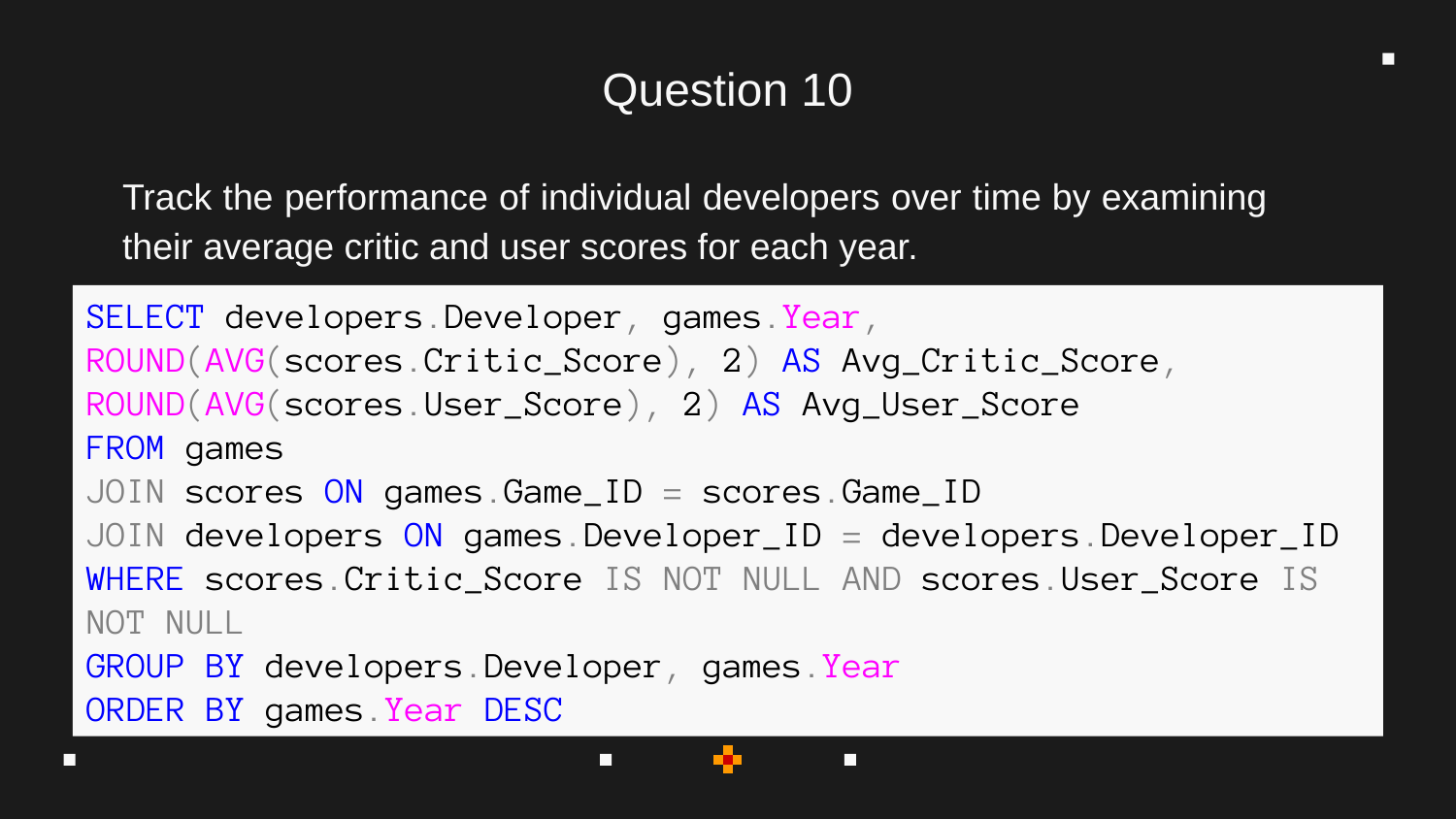

# Question 10
Track the performance of individual developers over time by examining their average critic and user scores for each year.
SELECT developers.Developer, games.Year, ROUND(AVG(scores.Critic_Score), 2) AS Avg_Critic_Score, ROUND(AVG(scores.User_Score), 2) AS Avg_User_Score
FROM games
JOIN scores ON games.Game_ID = scores.Game_ID
JOIN developers ON games.Developer_ID = developers.Developer_ID
WHERE scores.Critic_Score IS NOT NULL AND scores.User_Score IS NOT NULL
GROUP BY developers.Developer, games.Year
ORDER BY games.Year DESC